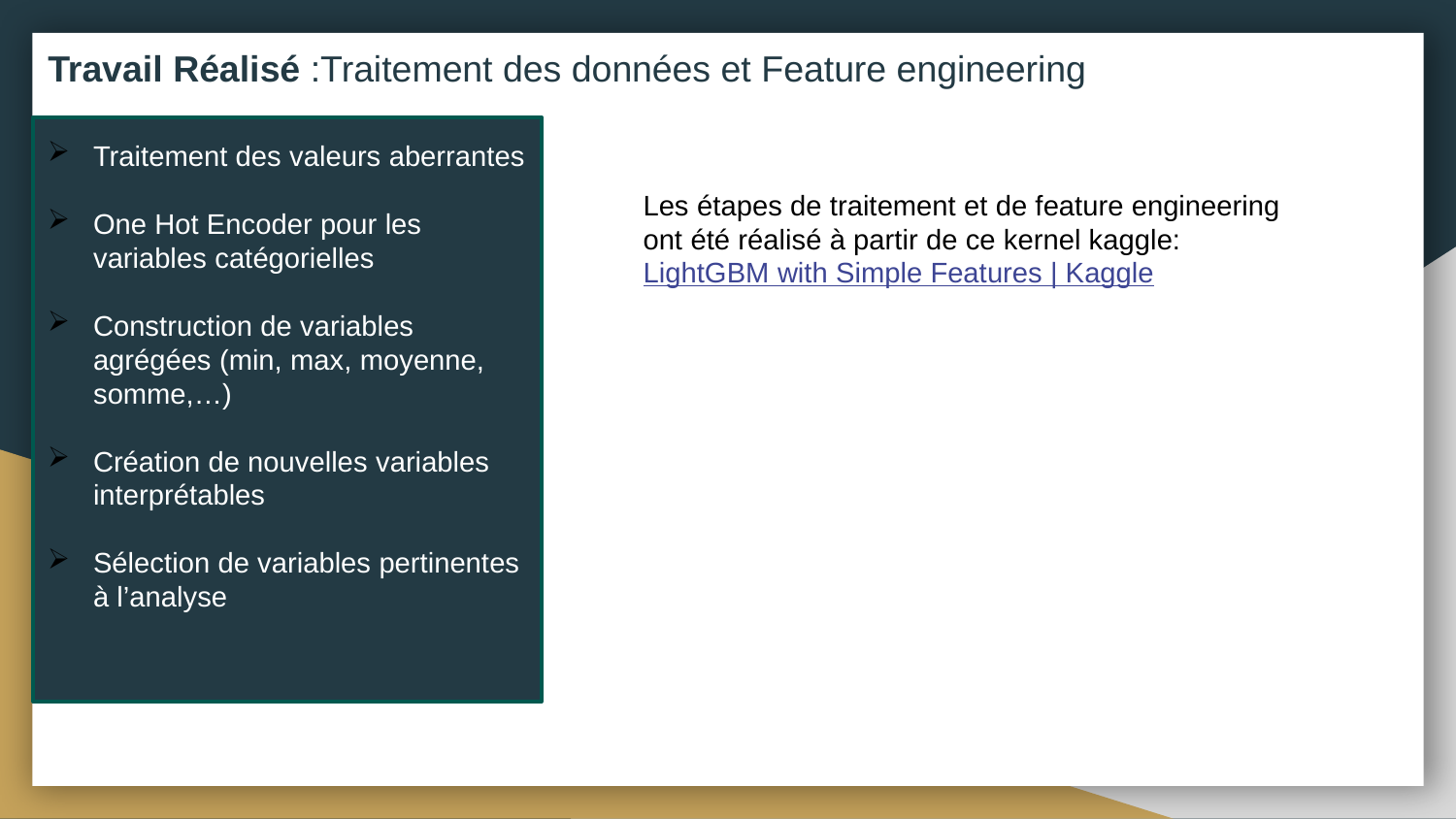

# Travail Réalisé :Traitement des données et Feature engineering
Traitement des valeurs aberrantes

One Hot Encoder pour les variables catégorielles

Construction de variables agrégées (min, max, moyenne, somme,…)

Création de nouvelles variables interprétables

Sélection de variables pertinentes à l’analyse

Les étapes de traitement et de feature engineering ont été réalisé à partir de ce kernel kaggle:  LightGBM with Simple Features | Kaggle